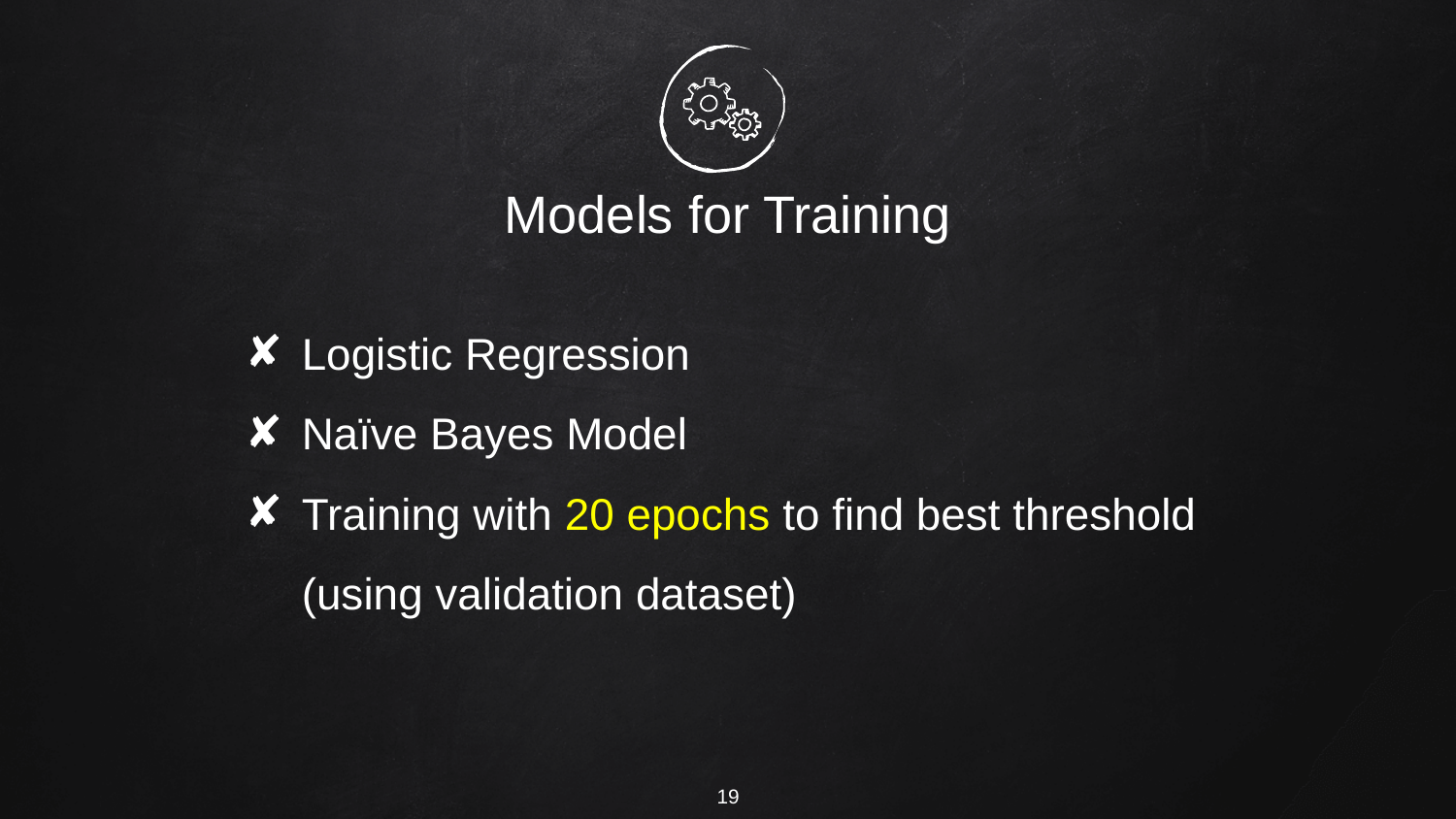

# Models for Training
Logistic Regression
Naïve Bayes Model
Training with 20 epochs to find best threshold (using validation dataset)
19